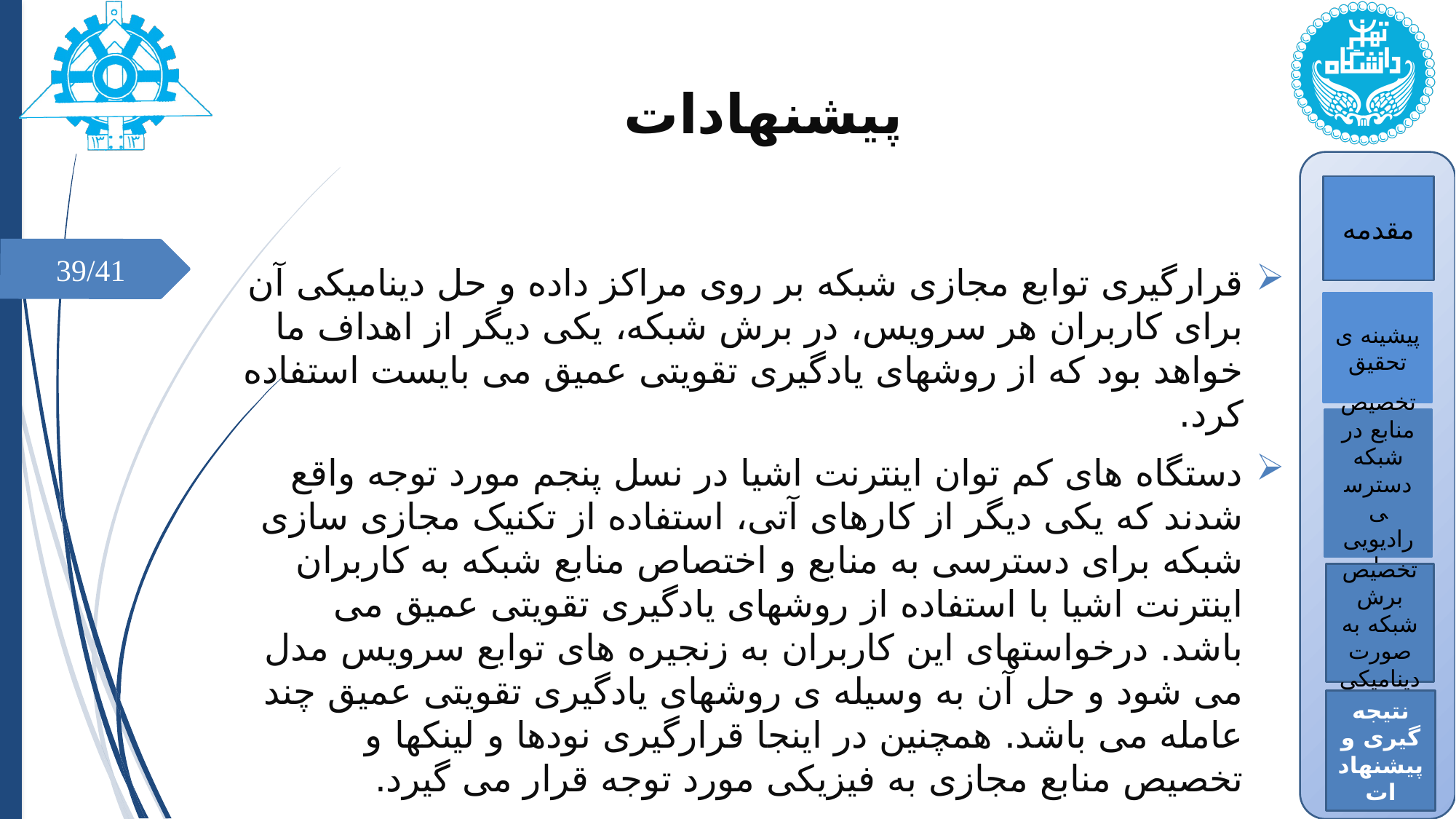

# پیشنهادات

مقدمه
39/41
قرارگیری توابع مجازی شبکه بر روی مراکز داده و حل دینامیکی آن برای کاربران هر سرویس، در برش شبکه، یکی دیگر از اهداف ما خواهد بود که از روشهای یادگیری تقویتی عمیق می بایست استفاده کرد.
دستگاه های کم توان اینترنت اشیا در نسل پنجم مورد توجه واقع شدند که یکی دیگر از کارهای آتی، استفاده از تکنیک مجازی سازی شبکه برای دسترسی به منابع و اختصاص منابع شبکه به کاربران اینترنت اشیا با استفاده از روشهای یادگیری تقویتی عمیق می باشد. درخواستهای این کاربران به زنجیره های توابع سرویس مدل می شود و حل آن به وسیله ی روشهای یادگیری تقویتی عمیق چند عامله می باشد. همچنین در اینجا قرارگیری نودها و لینکها و تخصیص منابع مجازی به فیزیکی مورد توجه قرار می گیرد.

پیشینه ی تحقیق
تخصیص منابع در شبکه دسترسی رادیویی باز
تخصیص برش شبکه به صورت دینامیکی
نتیجه گیری و پیشنهادات